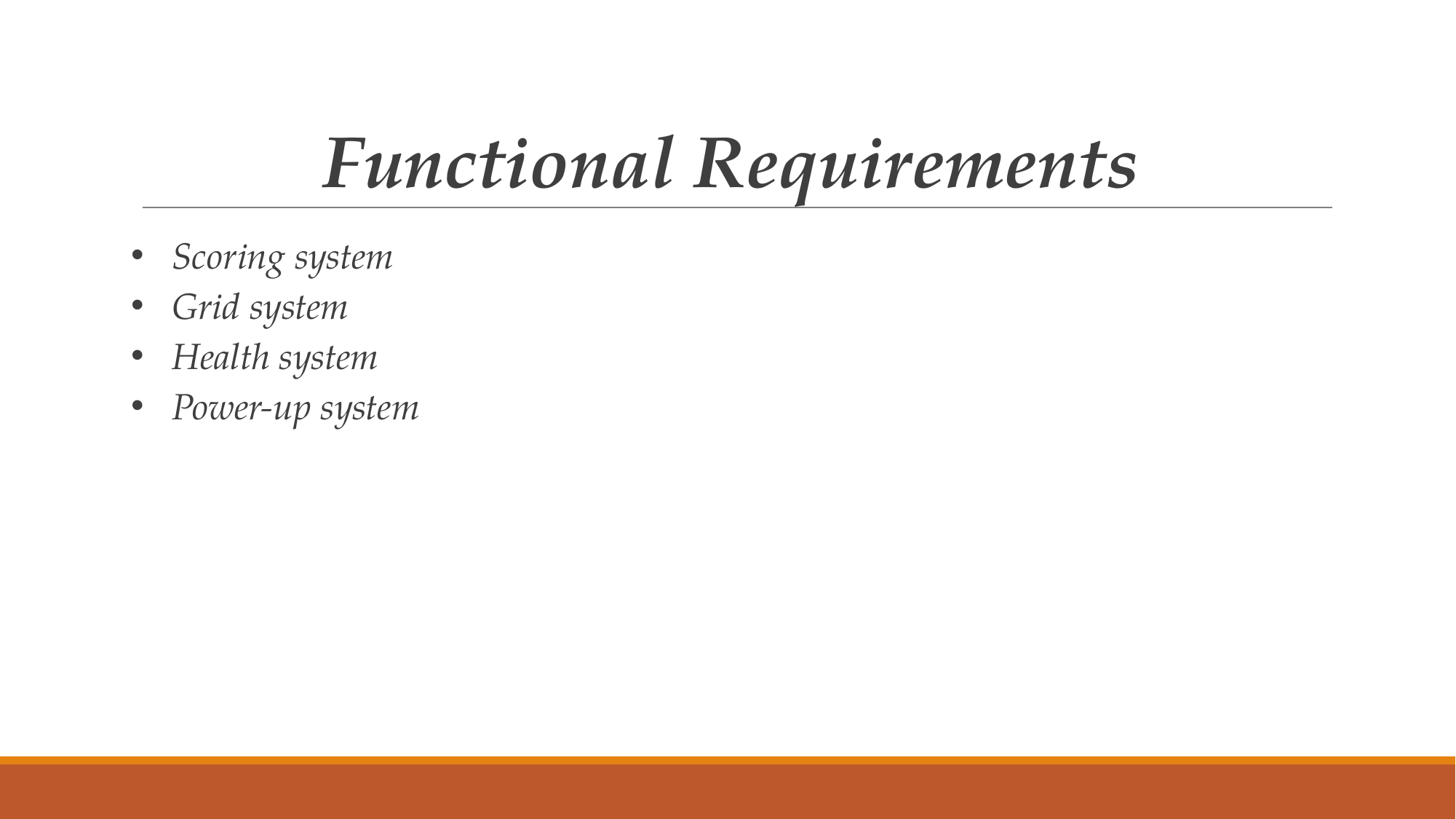

# Functional Requirements
Scoring system
Grid system
Health system
Power-up system